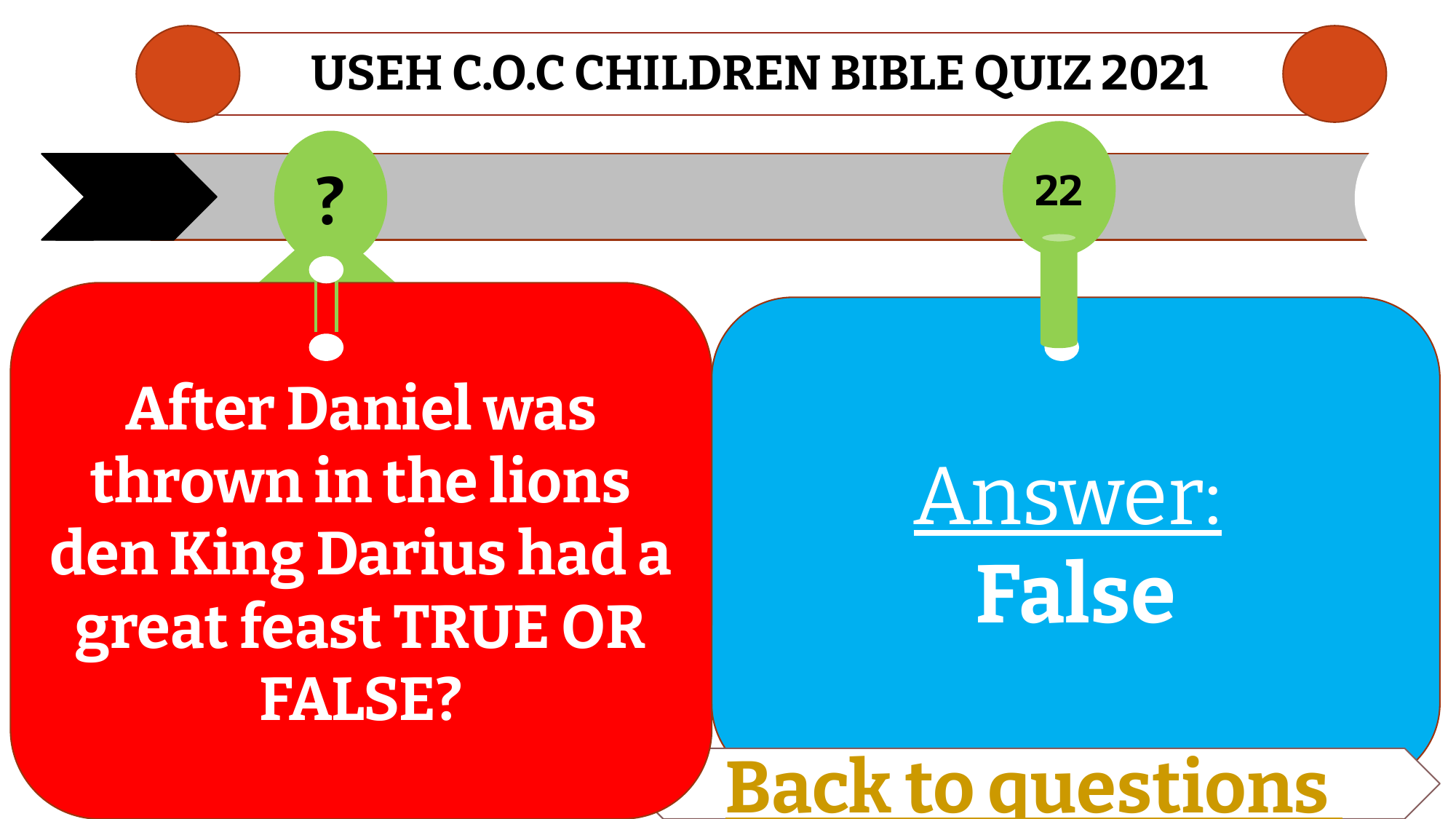

# USEH C.O.C CHILDREN Bible QUIZ 2021
22
?

After Daniel was thrown in the lions den King Darius had a great feast TRUE OR FALSE?
Answer:
False

Back to questions